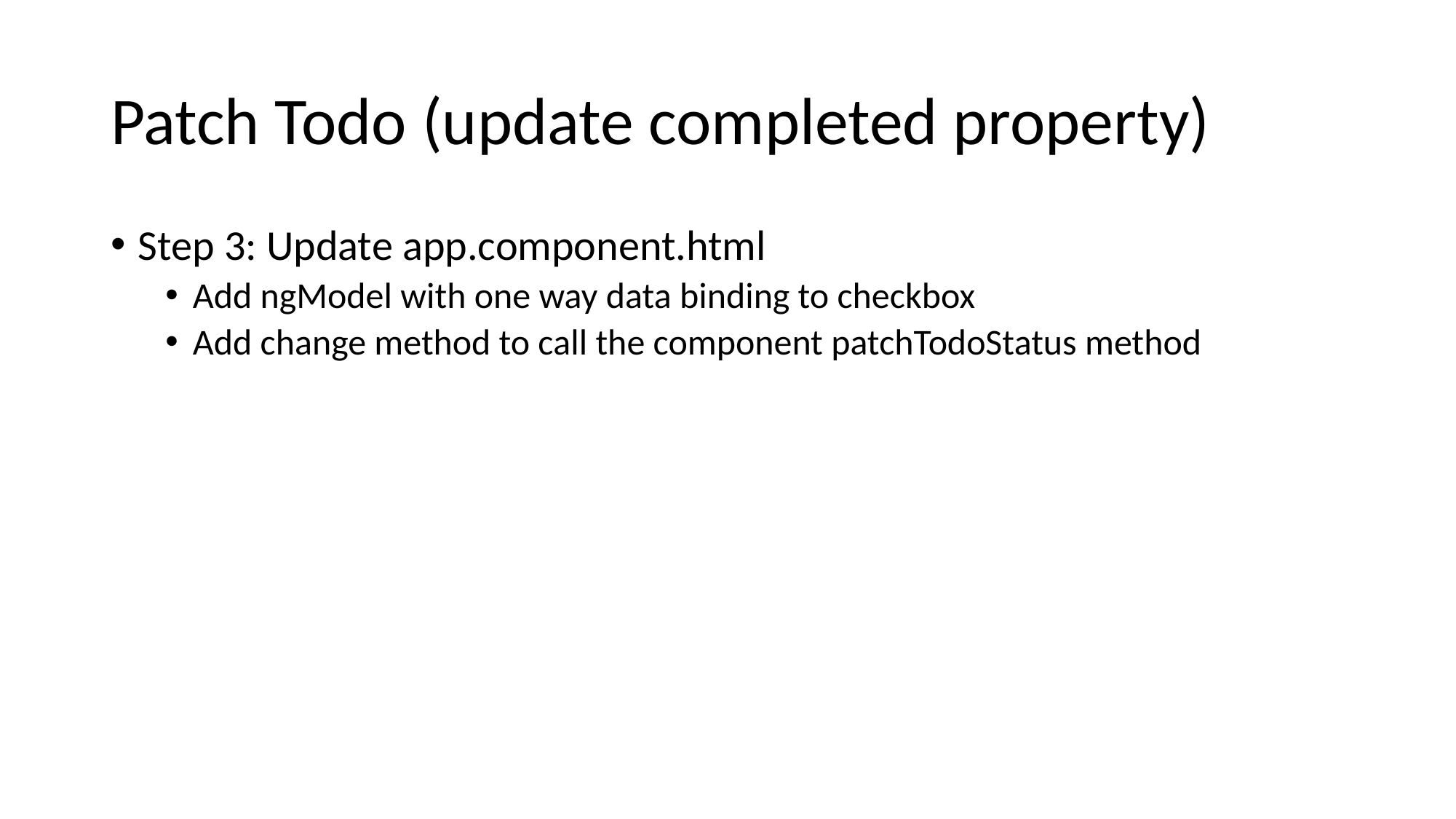

# Patch Todo (update completed property)
Step 3: Update app.component.html
Add ngModel with one way data binding to checkbox
Add change method to call the component patchTodoStatus method